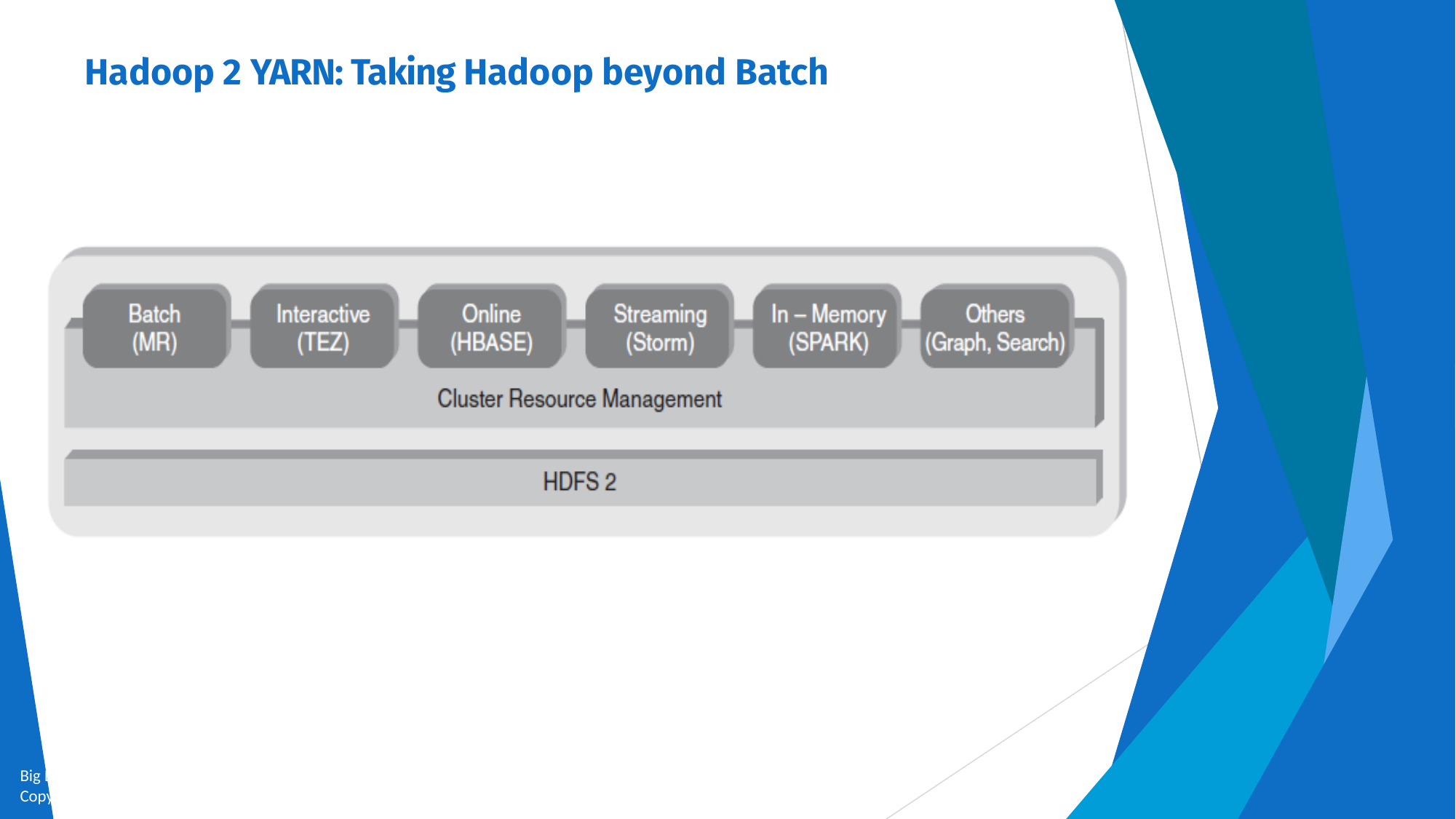

# Hadoop 2 YARN: Taking Hadoop beyond Batch

Big Data and Analytics by Seema Acharya and Subhashini Chellappan
Copyright 2015, WILEY INDIA PVT. LTD.